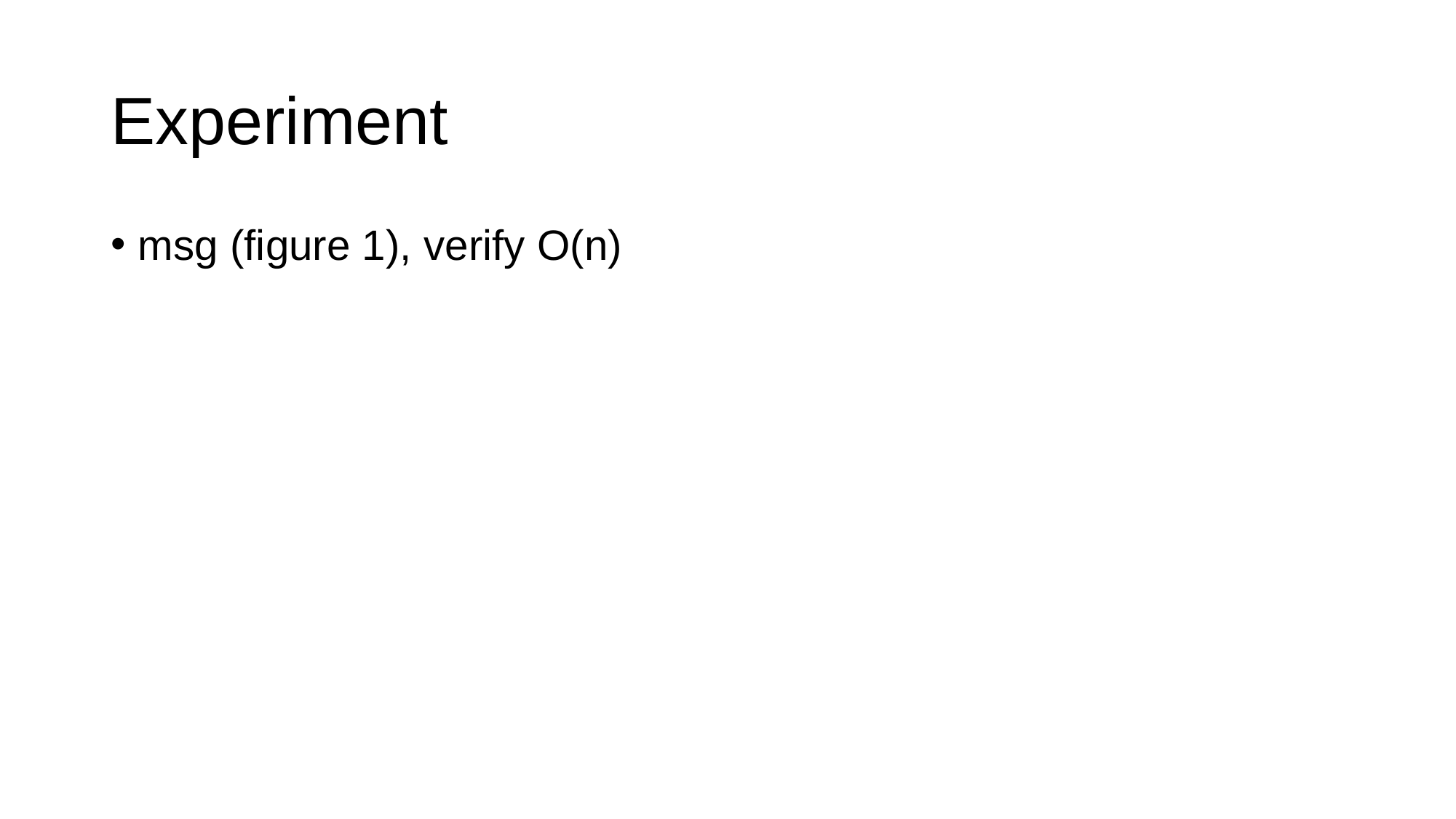

# Experiment
msg (figure 1), verify O(n)